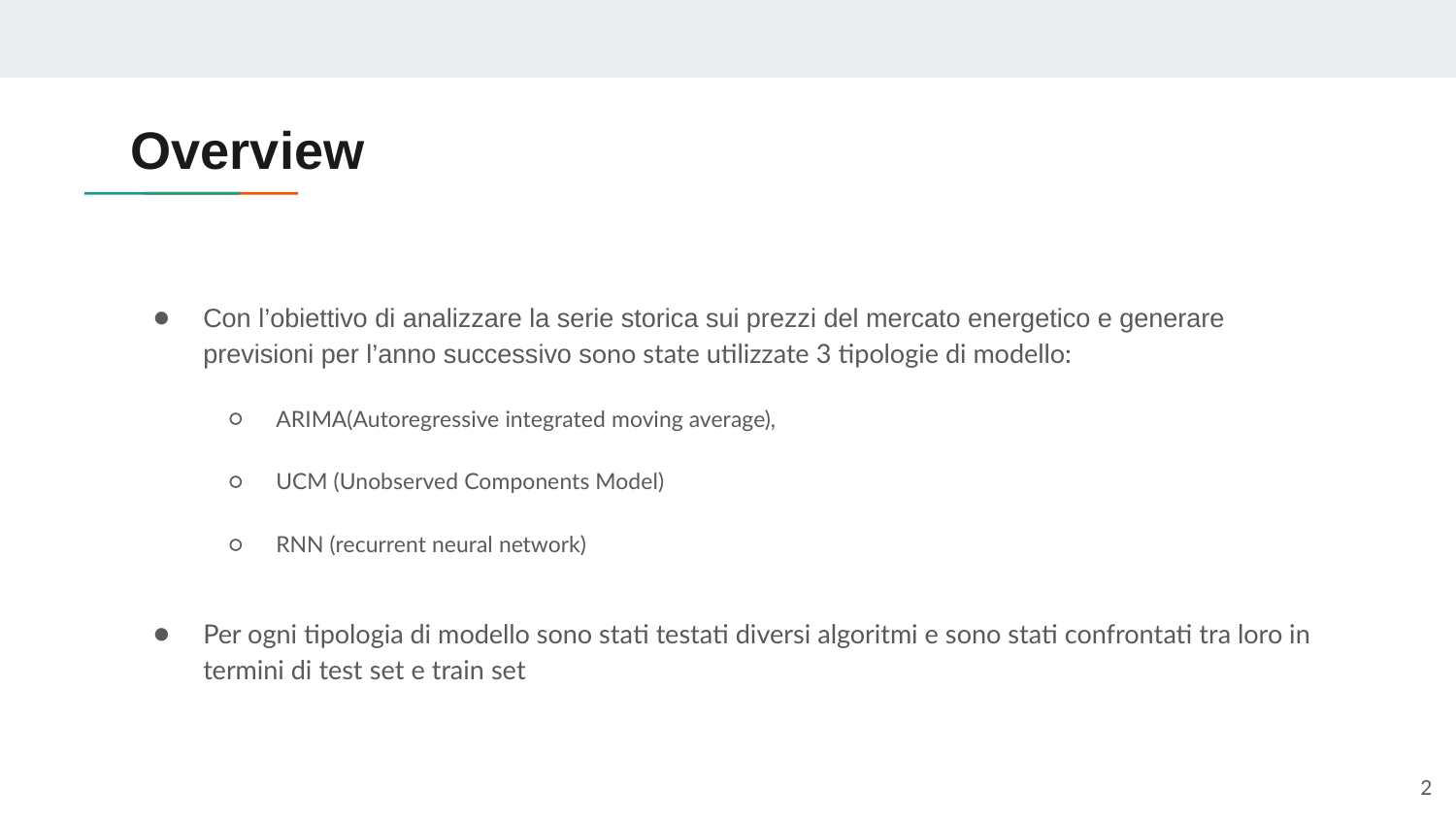

# Overview
Con l’obiettivo di analizzare la serie storica sui prezzi del mercato energetico e generare previsioni per l’anno successivo sono state utilizzate 3 tipologie di modello:
ARIMA(Autoregressive integrated moving average),
UCM (Unobserved Components Model)
RNN (recurrent neural network)

Per ogni tipologia di modello sono stati testati diversi algoritmi e sono stati confrontati tra loro in termini di test set e train set

2